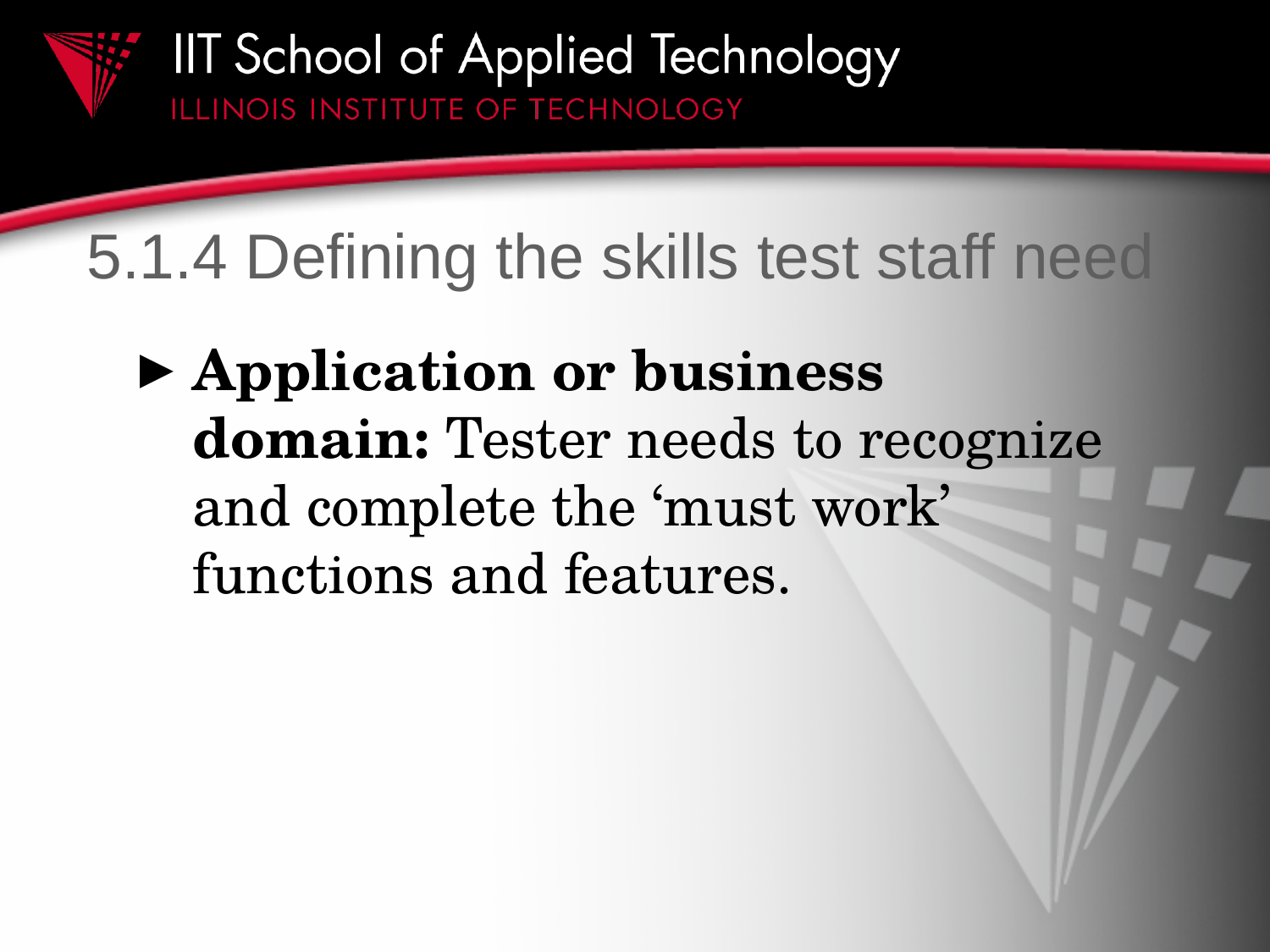

# 5.1.4 Defining the skills test staff need
Application or business domain: Tester needs to recognize and complete the ‘must work’ functions and features.